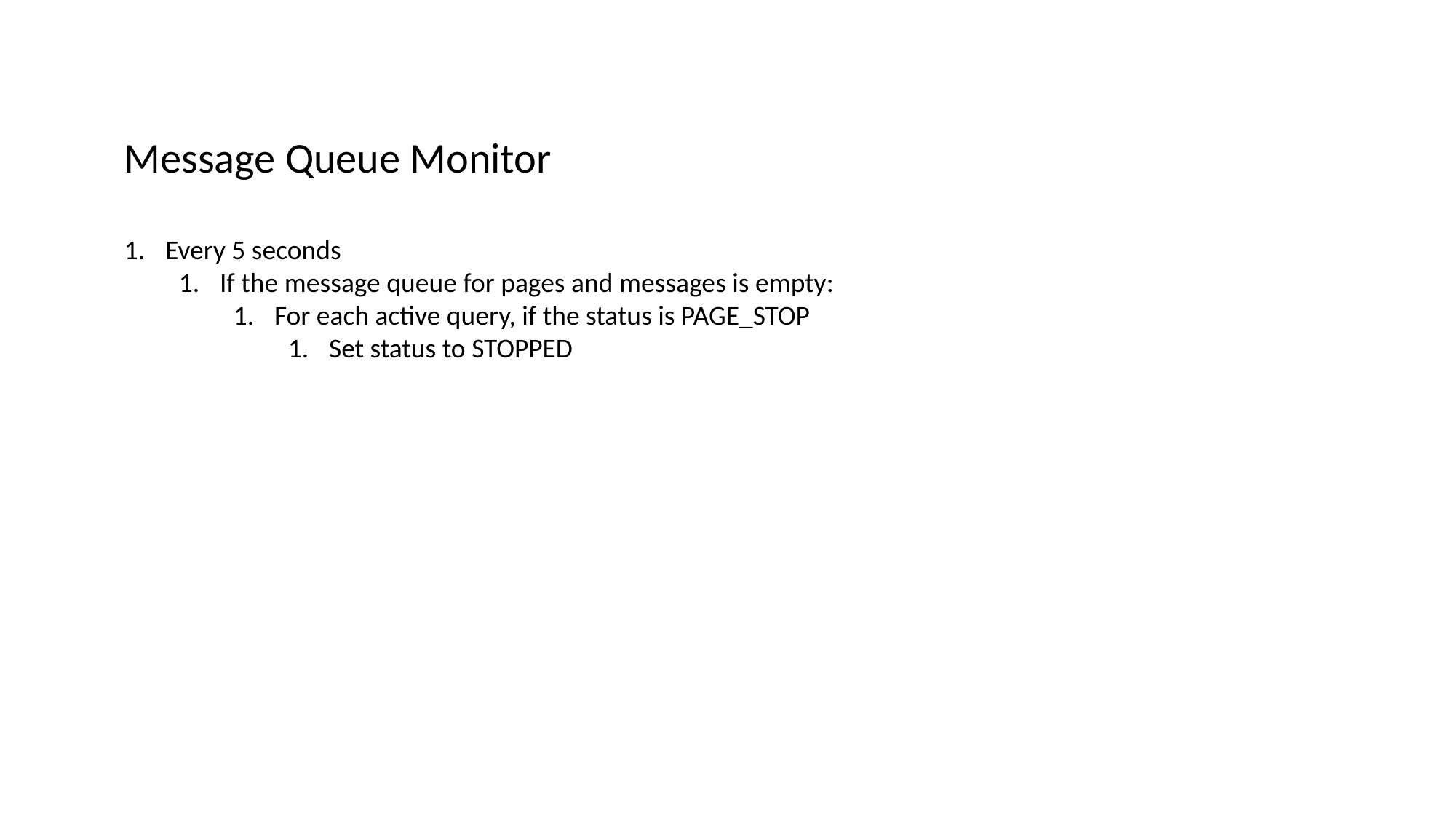

Message Queue Monitor

Every 5 seconds
If the message queue for pages and messages is empty:
For each active query, if the status is PAGE_STOP
Set status to STOPPED